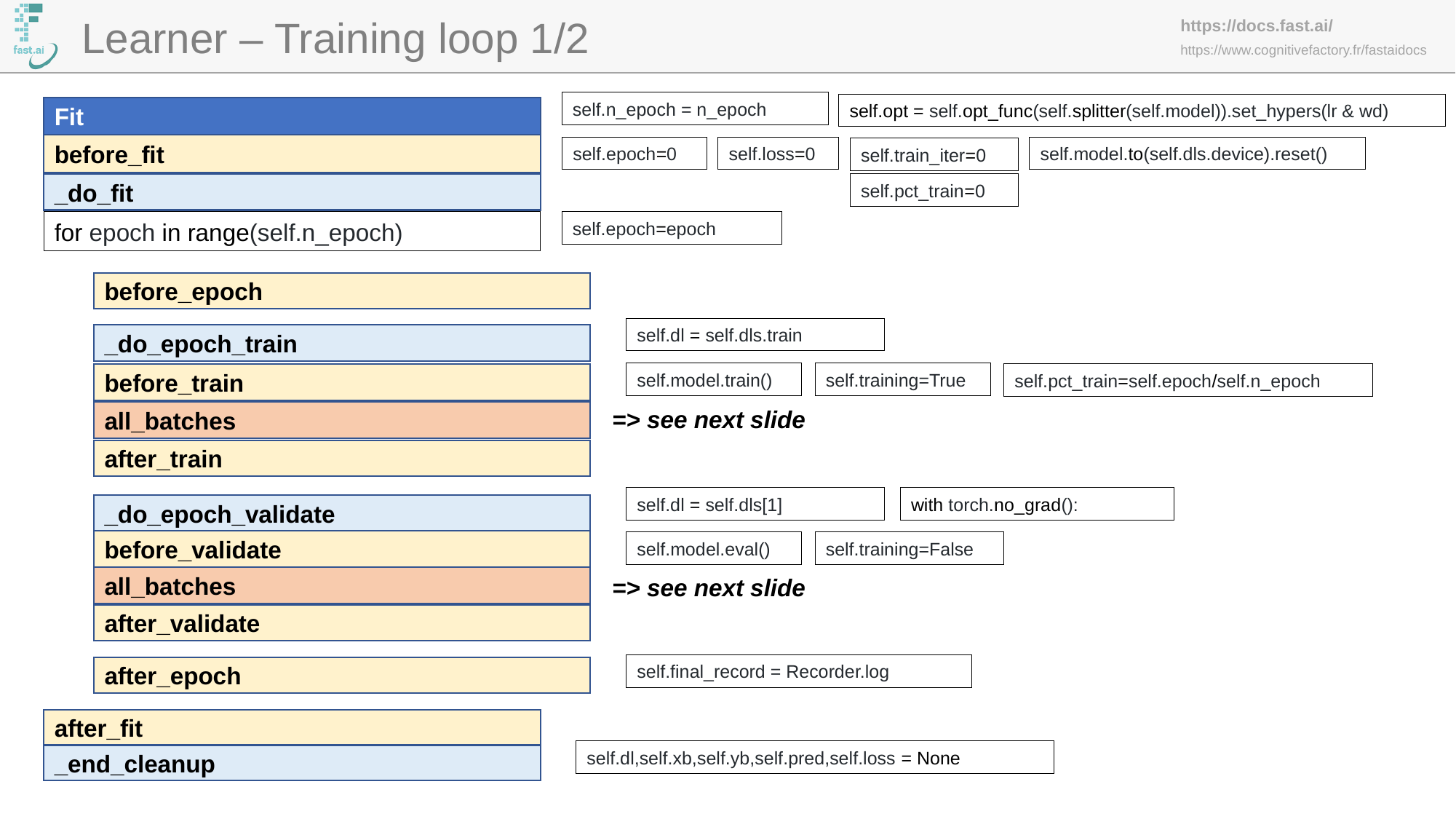

Learner – Training loop 1/2
self.n_epoch = n_epoch
self.opt = self.opt_func(self.splitter(self.model)).set_hypers(lr & wd)
Fit
before_fit
self.epoch=0
self.loss=0
self.model.to(self.dls.device).reset()
self.train_iter=0
self.pct_train=0
_do_fit
for epoch in range(self.n_epoch)
self.epoch=epoch
before_epoch
self.dl = self.dls.train
_do_epoch_train
self.model.train()
self.training=True
self.pct_train=self.epoch/self.n_epoch
before_train
=> see next slide
all_batches
after_train
self.dl = self.dls[1]
with torch.no_grad():
_do_epoch_validate
before_validate
self.model.eval()
self.training=False
=> see next slide
all_batches
after_validate
self.final_record = Recorder.log
after_epoch
after_fit
self.dl,self.xb,self.yb,self.pred,self.loss = None
_end_cleanup